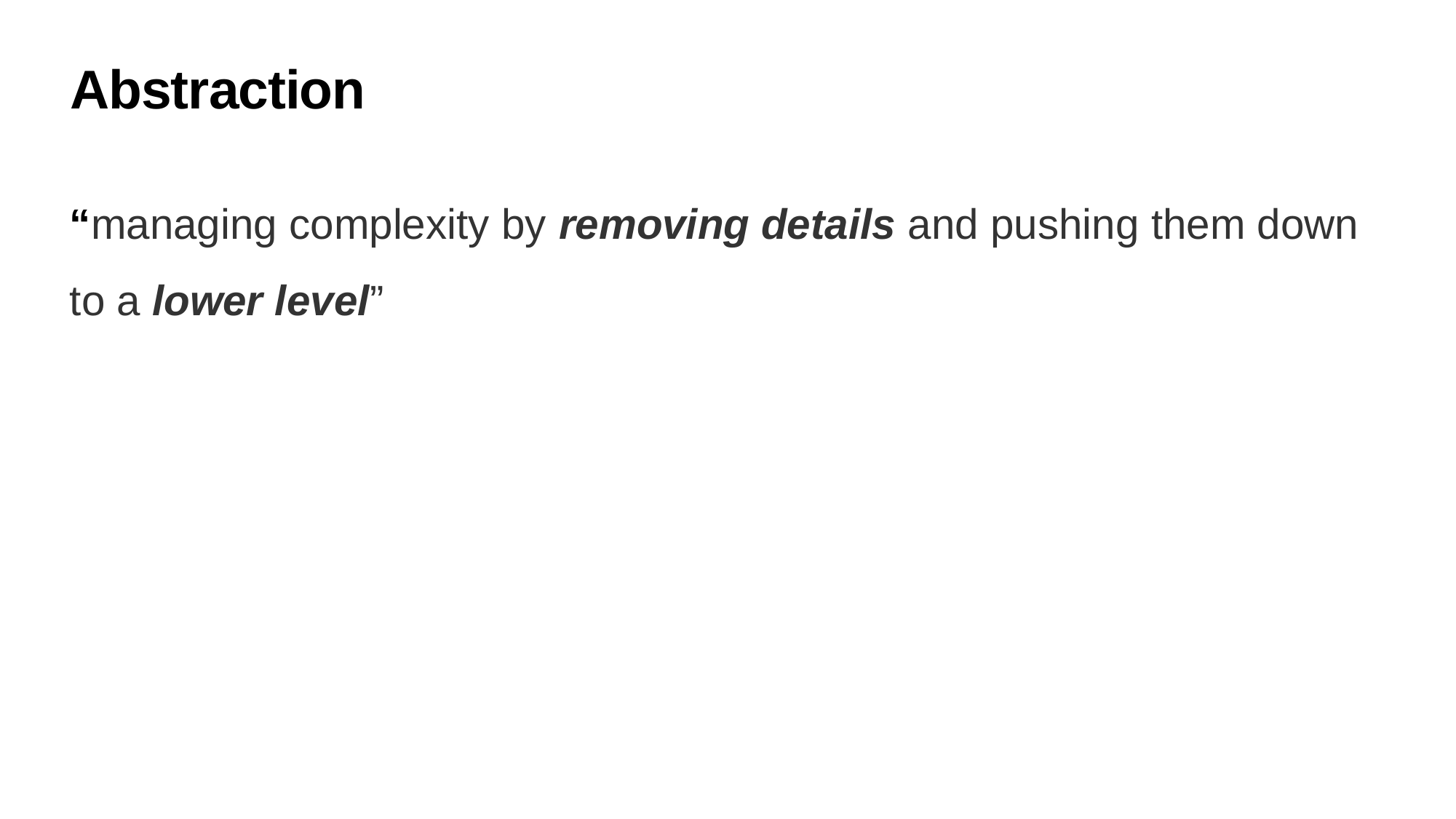

# Abstraction
“managing complexity by removing details and pushing them down to a lower level”